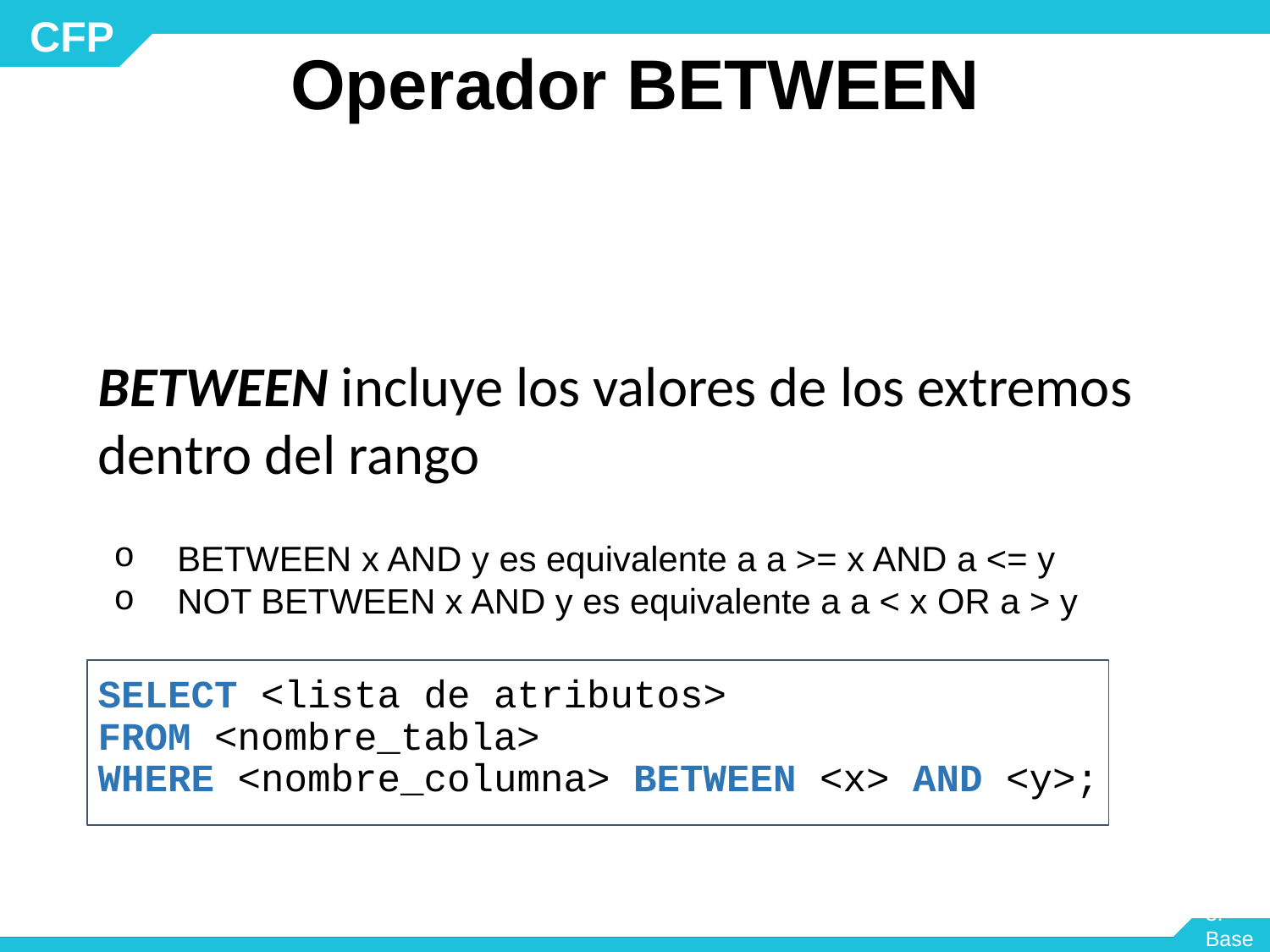

# Operador BETWEEN
BETWEEN incluye los valores de los extremos dentro del rango

BETWEEN x AND y es equivalente a a >= x AND a <= y
NOT BETWEEN x AND y es equivalente a a < x OR a > y

SELECT <lista de atributos>
FROM <nombre_tabla>
WHERE <nombre_columna> BETWEEN <x> AND <y>;

Módulo 3: Base de Datos